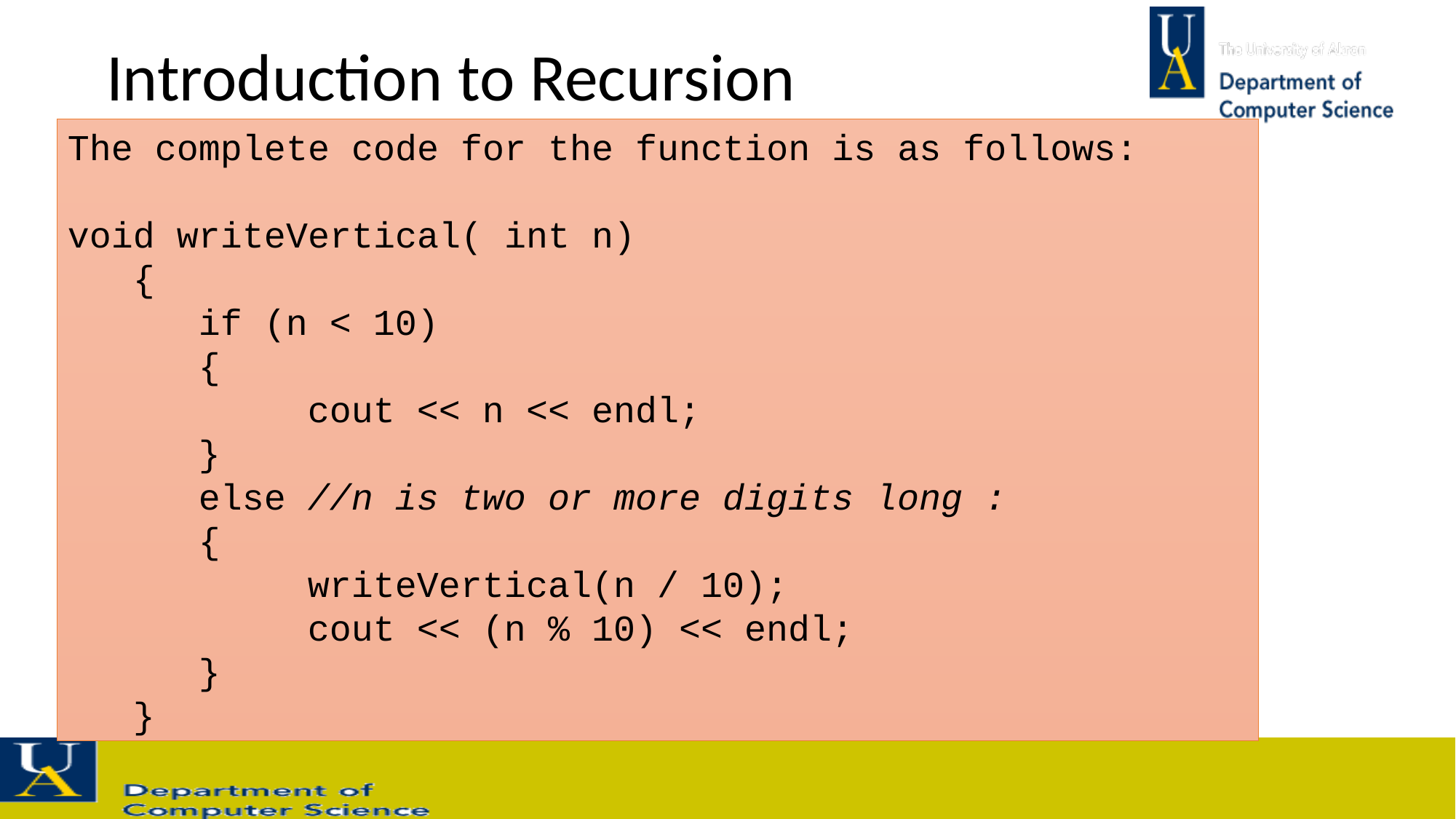

# Introduction to Recursion
The complete code for the function is as follows:

void writeVertical( int n)
   {
      if (n < 10)
      {
           cout << n << endl;
      }
      else //n is two or more digits long :
      {
           writeVertical(n / 10);
           cout << (n % 10) << endl;
      }
   }